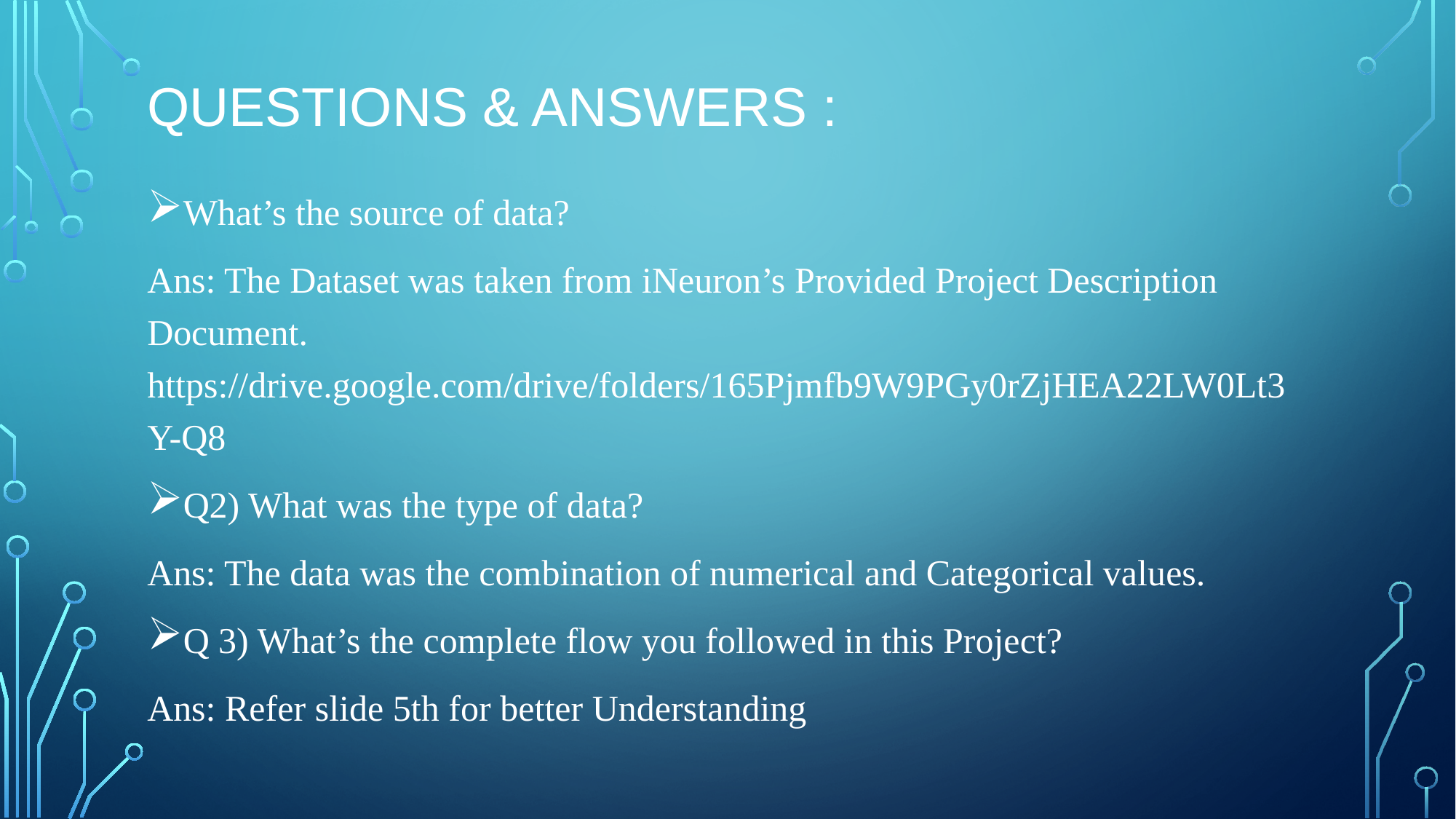

# QUESTIONS & Answers :
What’s the source of data?
Ans: The Dataset was taken from iNeuron’s Provided Project Description Document. https://drive.google.com/drive/folders/165Pjmfb9W9PGy0rZjHEA22LW0Lt3Y-Q8
Q2) What was the type of data?
Ans: The data was the combination of numerical and Categorical values.
Q 3) What’s the complete flow you followed in this Project?
Ans: Refer slide 5th for better Understanding